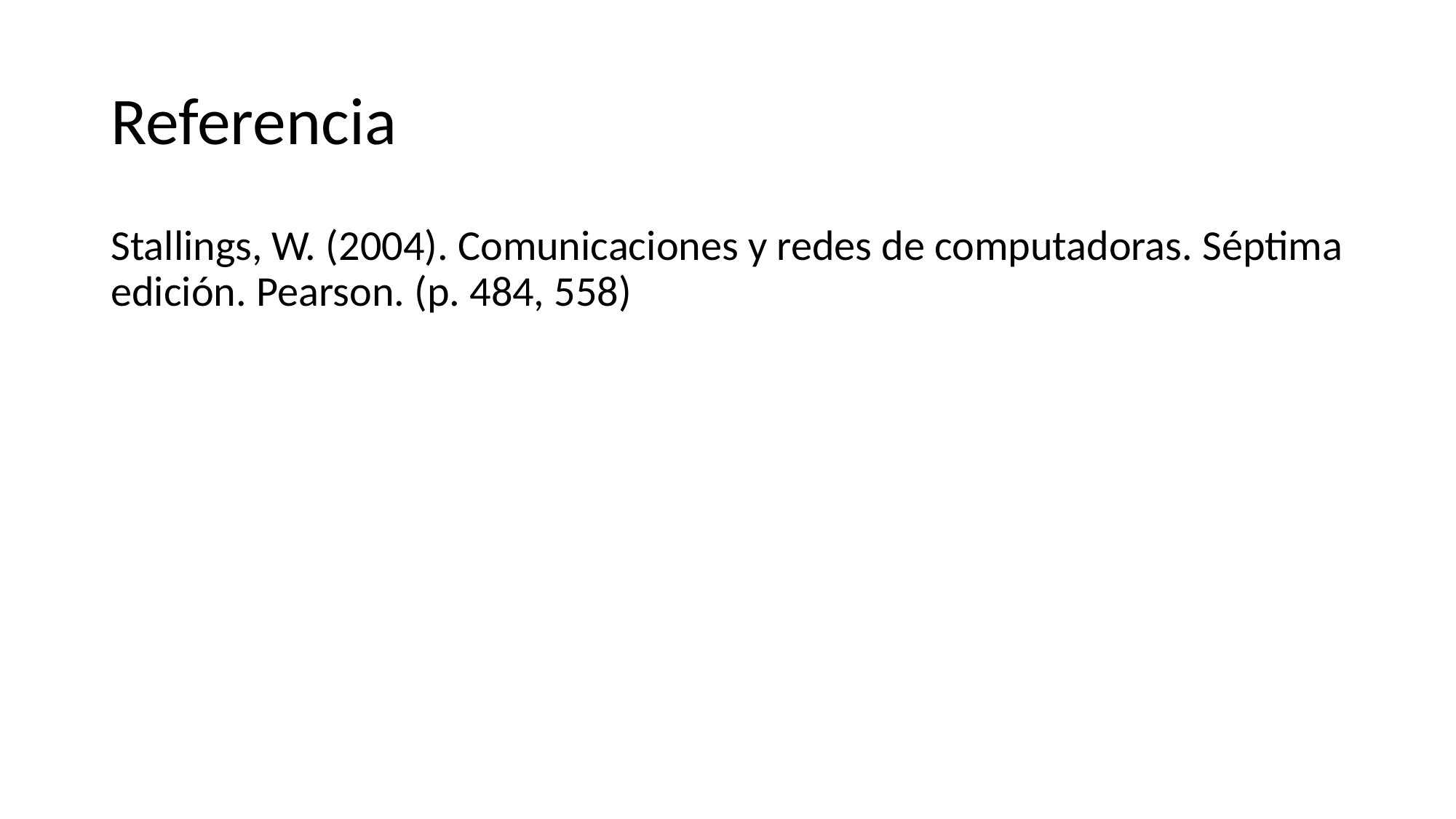

# Referencia
Stallings, W. (2004). Comunicaciones y redes de computadoras. Séptima edición. Pearson. (p. 484, 558)